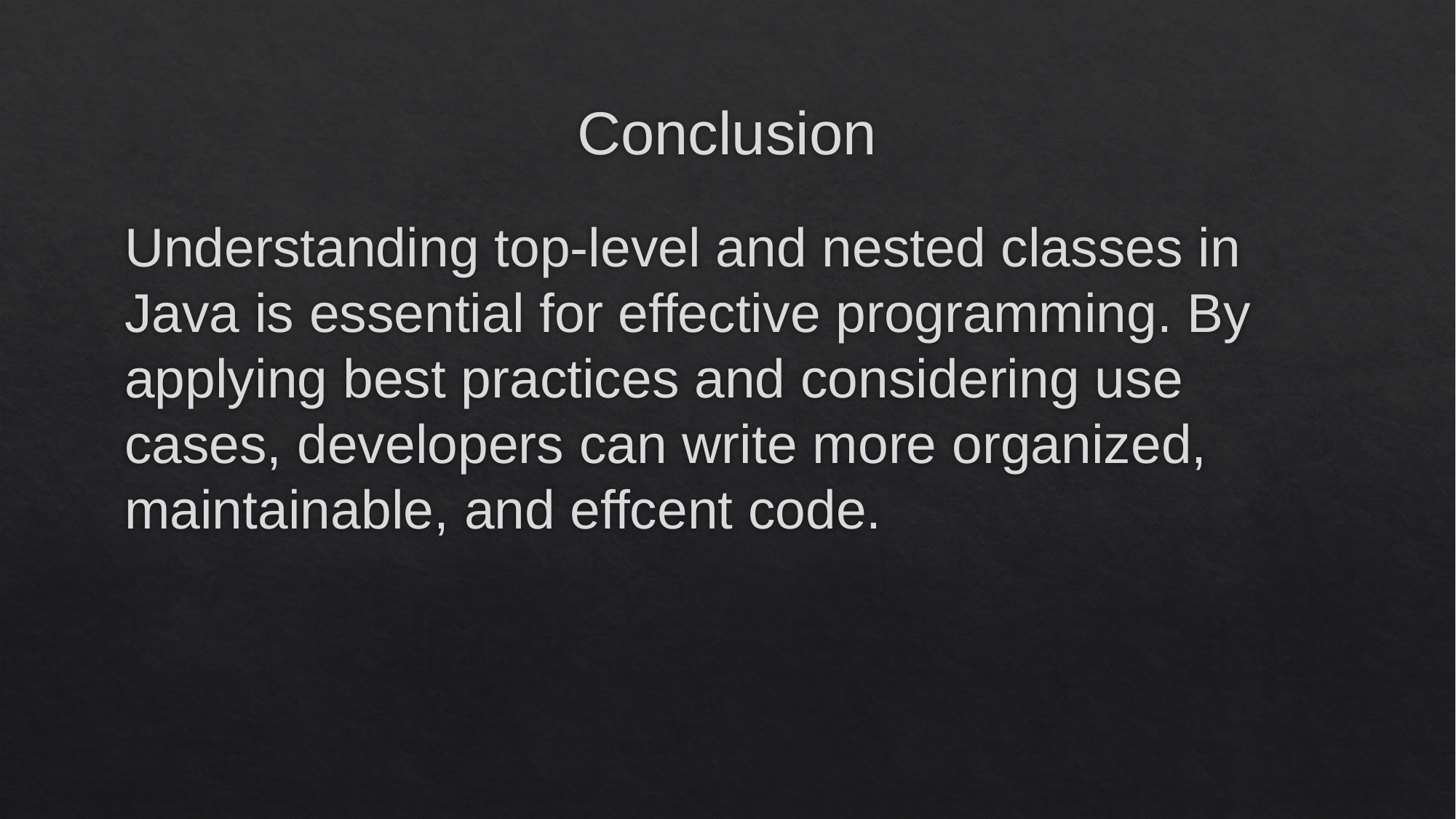

# Conclusion
Understanding top-level and nested classes in Java is essential for effective programming. By applying best practices and considering use cases, developers can write more organized, maintainable, and effcent code.